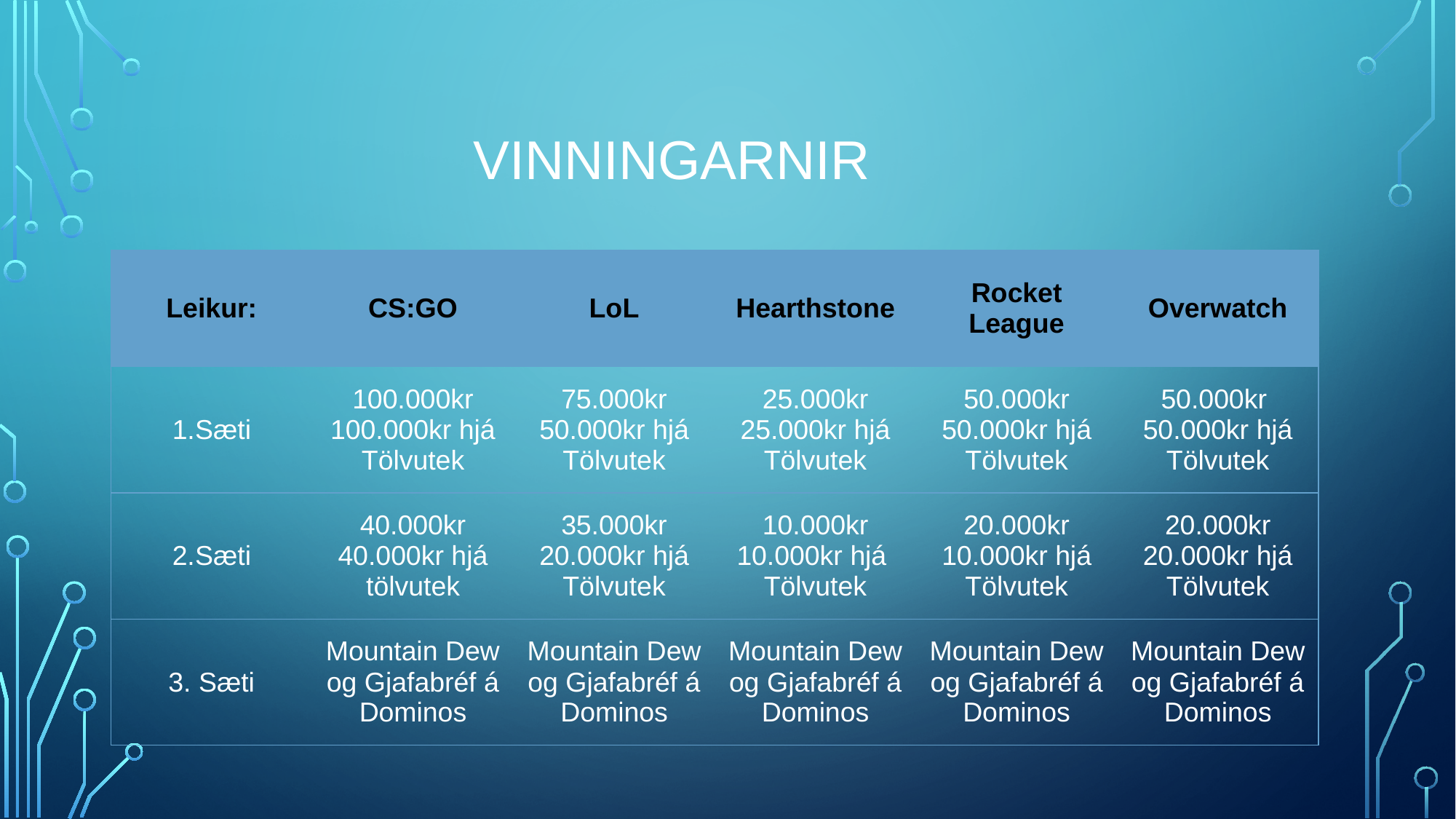

# Vinningarnir
| Leikur: | CS:GO | LoL | Hearthstone | Rocket League | Overwatch |
| --- | --- | --- | --- | --- | --- |
| 1.Sæti | 100.000kr 100.000kr hjá Tölvutek | 75.000kr 50.000kr hjá Tölvutek | 25.000kr 25.000kr hjá Tölvutek | 50.000kr 50.000kr hjá Tölvutek | 50.000kr 50.000kr hjá Tölvutek |
| 2.Sæti | 40.000kr 40.000kr hjá tölvutek | 35.000kr 20.000kr hjá Tölvutek | 10.000kr 10.000kr hjá Tölvutek | 20.000kr 10.000kr hjá Tölvutek | 20.000kr 20.000kr hjá Tölvutek |
| 3. Sæti | Mountain Dew og Gjafabréf á Dominos | Mountain Dew og Gjafabréf á Dominos | Mountain Dew og Gjafabréf á Dominos | Mountain Dew og Gjafabréf á Dominos | Mountain Dew og Gjafabréf á Dominos |